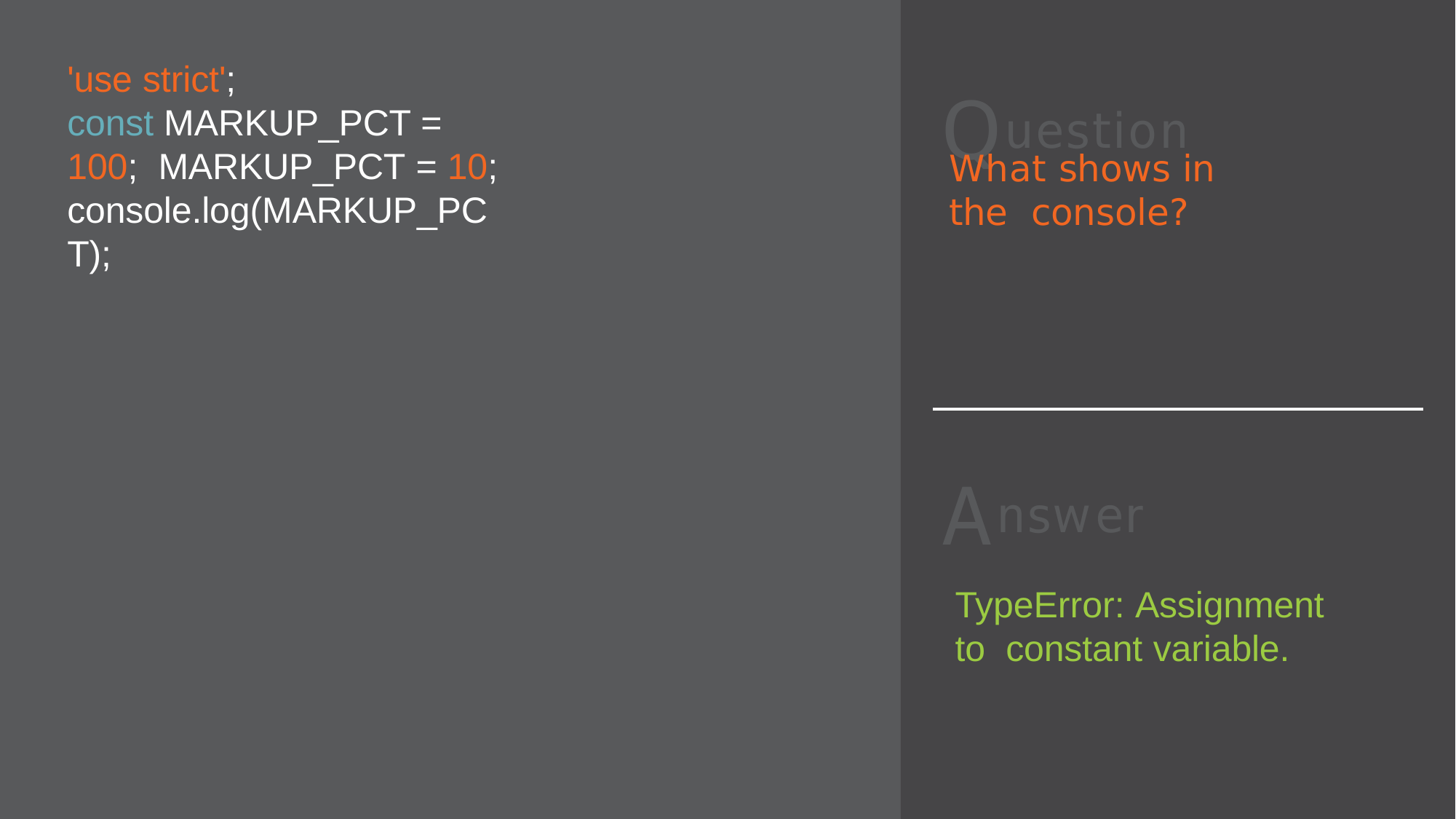

# Question
'use strict';
const MARKUP_PCT = 100;  MARKUP_PCT = 10;
console.log(MARKUP_PCT);
What shows in the  console?
Answer
TypeError: Assignment to  constant variable.
16